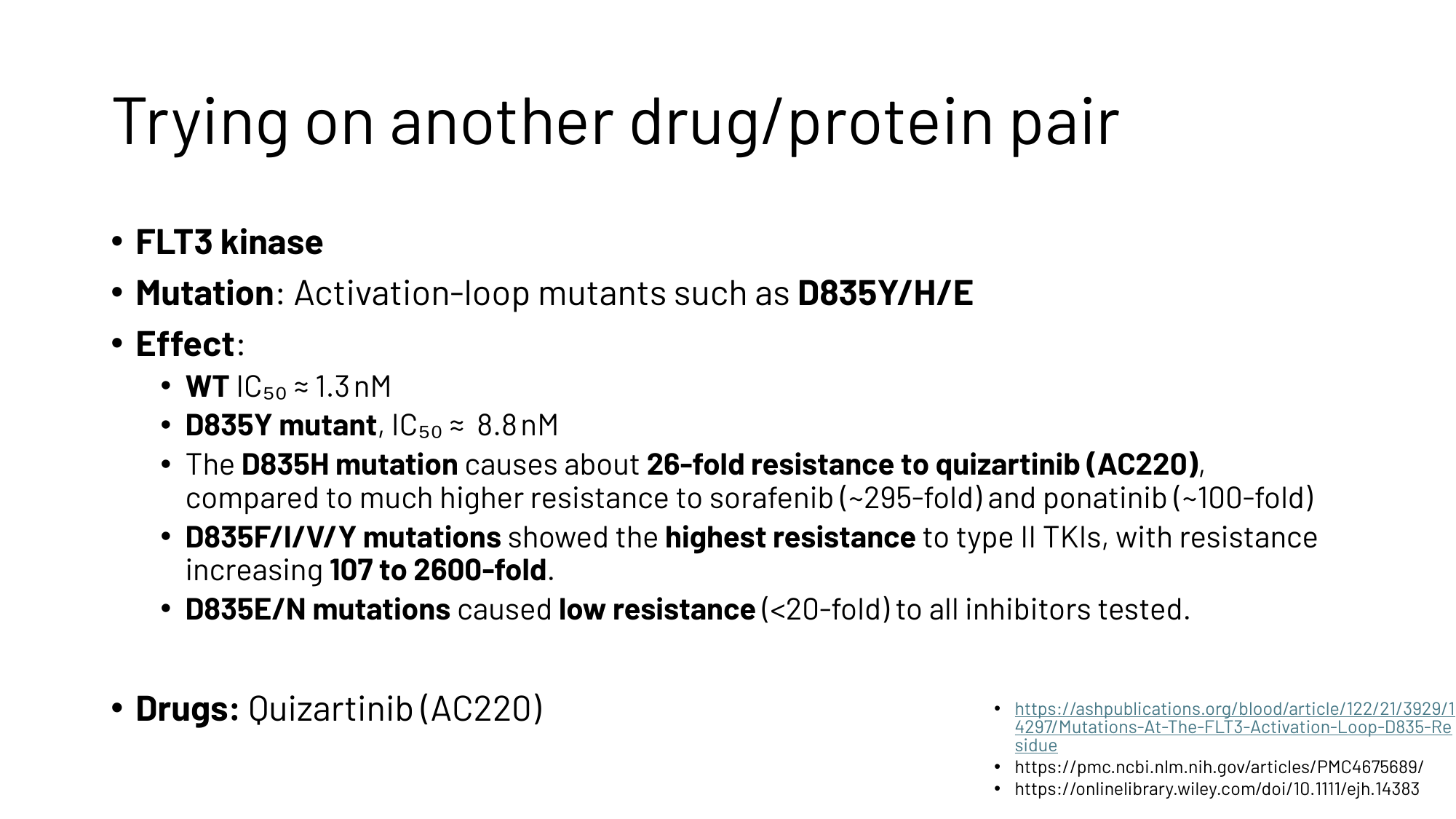

# Trying on another drug/protein pair
FLT3 kinase
Mutation: Activation-loop mutants such as D835Y/H/E
Effect:
WT IC₅₀ ≈ 1.3 nM
D835Y mutant, IC₅₀ ≈  8.8 nM
The D835H mutation causes about 26-fold resistance to quizartinib (AC220), compared to much higher resistance to sorafenib (~295-fold) and ponatinib (~100-fold)
D835F/I/V/Y mutations showed the highest resistance to type II TKIs, with resistance increasing 107 to 2600-fold.
D835E/N mutations caused low resistance (<20-fold) to all inhibitors tested.

Drugs: Quizartinib (AC220)

https://ashpublications.org/blood/article/122/21/3929/14297/Mutations-At-The-FLT3-Activation-Loop-D835-Residue
https://pmc.ncbi.nlm.nih.gov/articles/PMC4675689/
https://onlinelibrary.wiley.com/doi/10.1111/ejh.14383